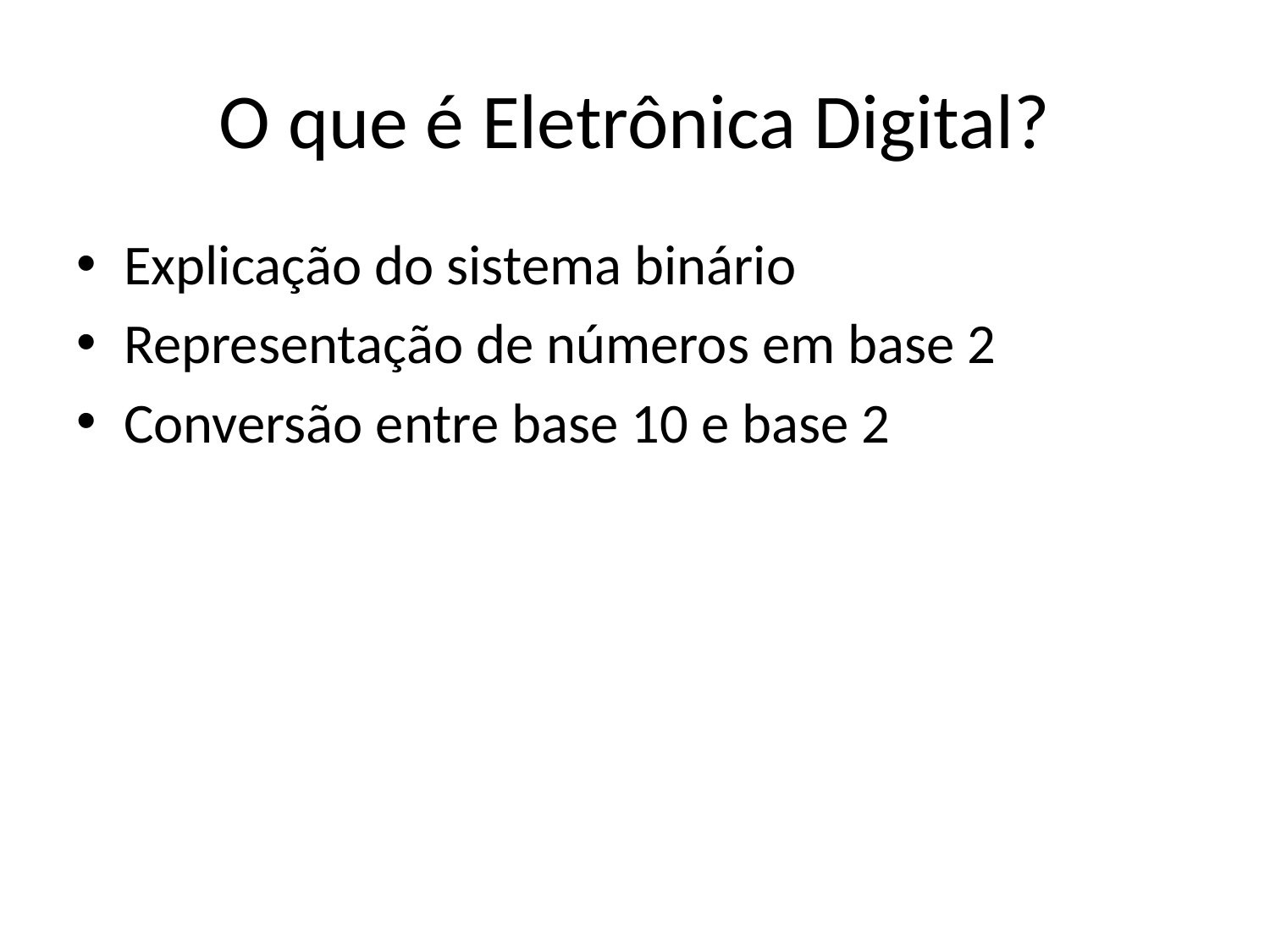

# O que é Eletrônica Digital?
Explicação do sistema binário
Representação de números em base 2
Conversão entre base 10 e base 2